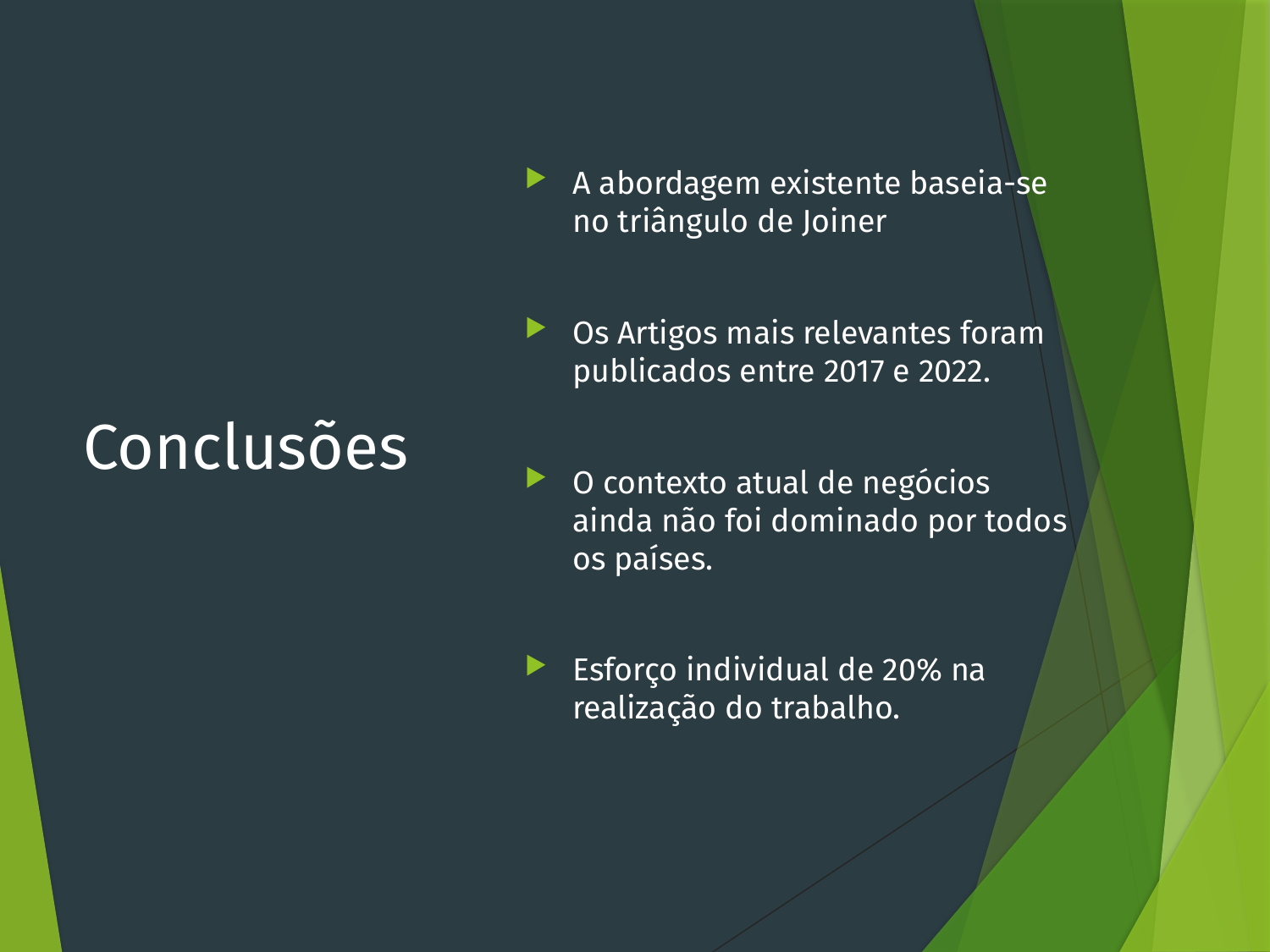

# Conclusões
A abordagem existente baseia-se no triângulo de Joiner

Os Artigos mais relevantes foram publicados entre 2017 e 2022.

O contexto atual de negócios ainda não foi dominado por todos os países.

Esforço individual de 20% na realização do trabalho.